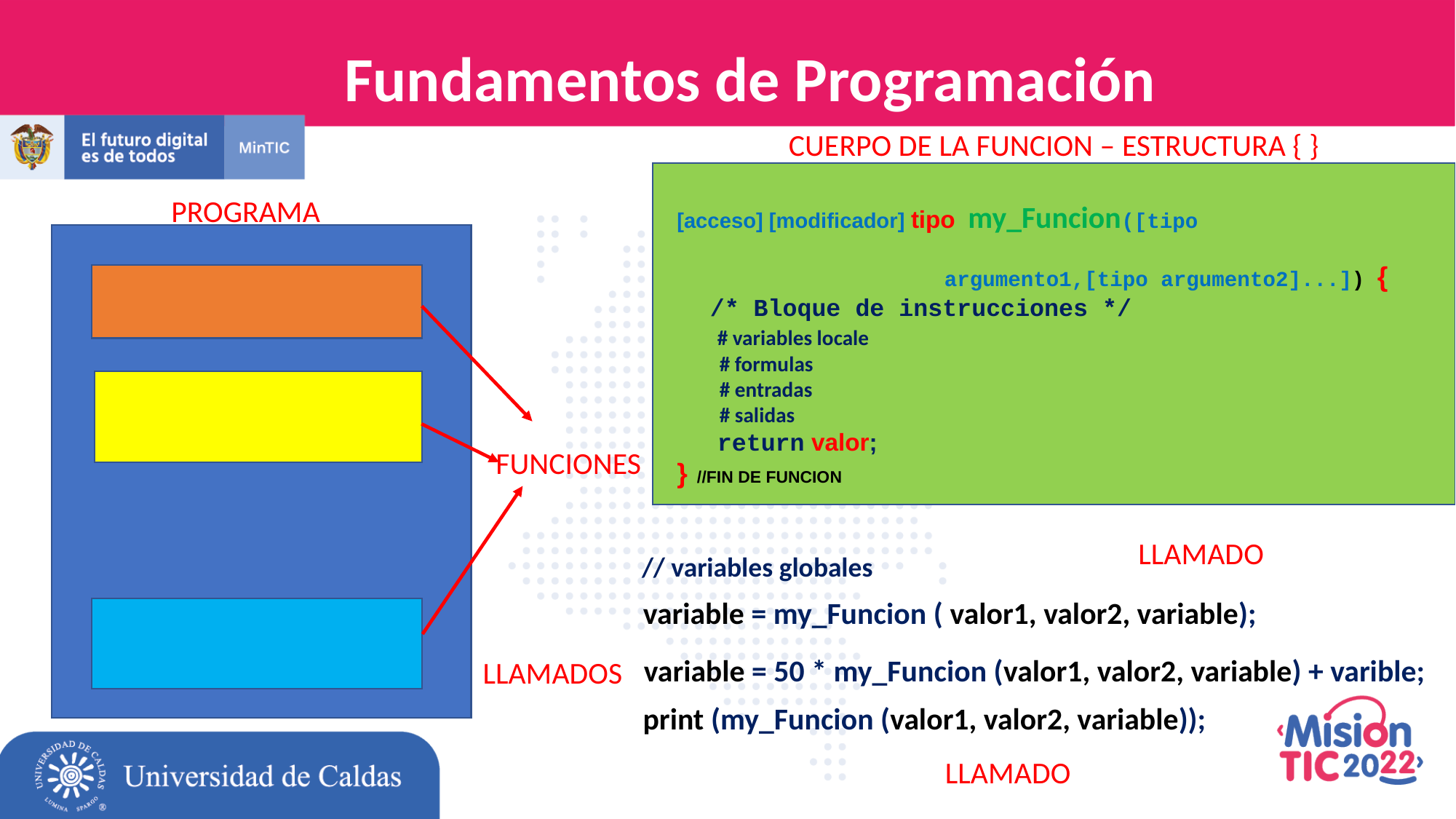

Fundamentos de Programación
CUERPO DE LA FUNCION – ESTRUCTURA { }

PROGRAMA
[acceso] [modificador] tipo my_Funcion([tipo
                     argumento1,[tipo argumento2]...]) {
       /* Bloque de instrucciones */
      # variables locale
         # formulas
         # entradas
         # salidas
      return valor;
}  //FIN DE FUNCION

FUNCIONES
LLAMADO
// variables globales
variable = my_Funcion ( valor1, valor2, variable);

variable = 50 * my_Funcion (valor1, valor2, variable) + varible;
LLAMADOS
print (my_Funcion (valor1, valor2, variable));
LLAMADO